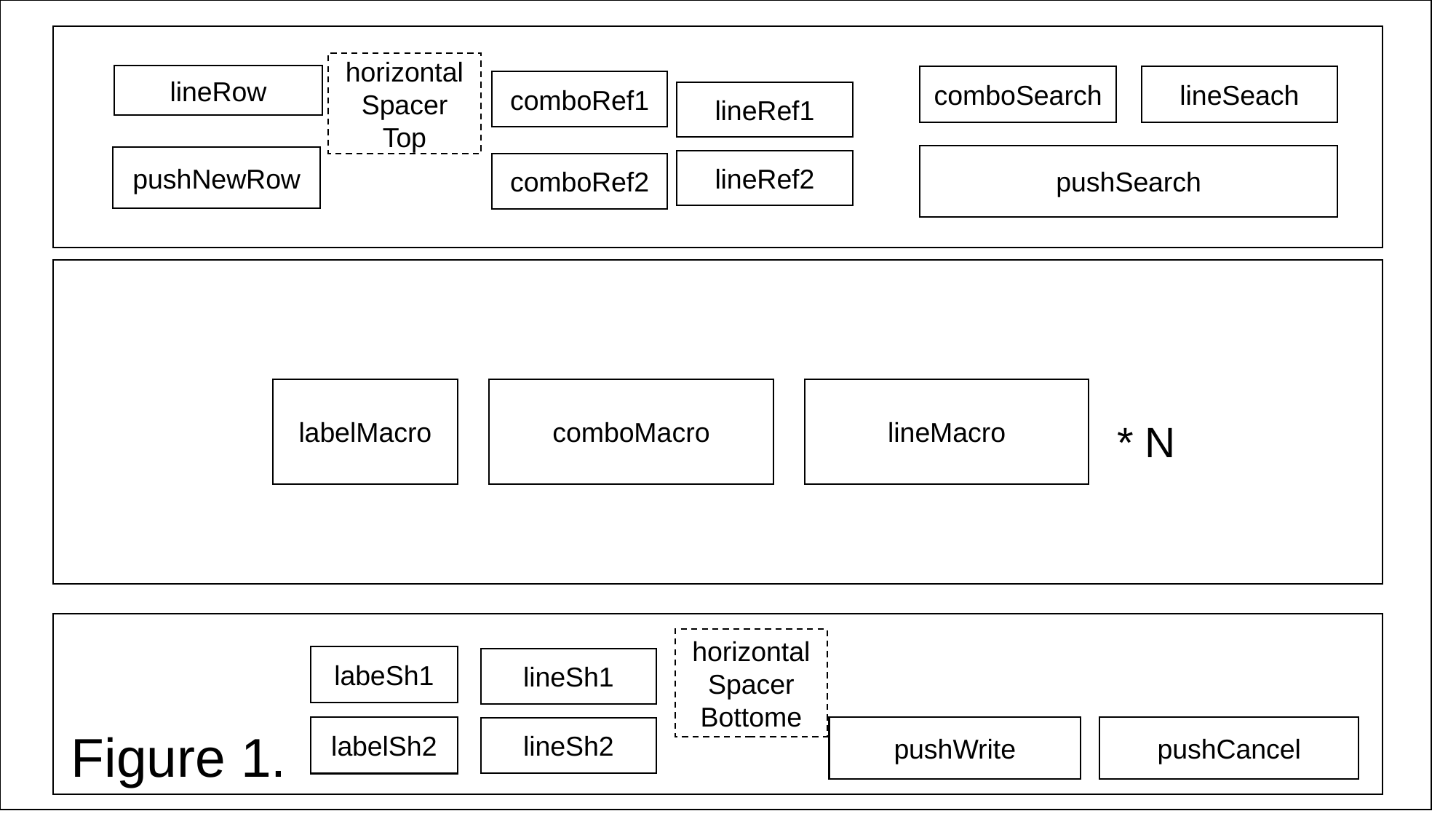

horizontalSpacer
Top
lineRow
comboSearch
lineSeach
comboRef1
lineRef1
pushSearch
pushNewRow
lineRef2
comboRef2

labelMacro
comboMacro
lineMacro
* N

horizontalSpacer
Bottome
labeSh1
lineSh1
pushWrite
pushCancel
Figure 1.
labelSh2
lineSh2